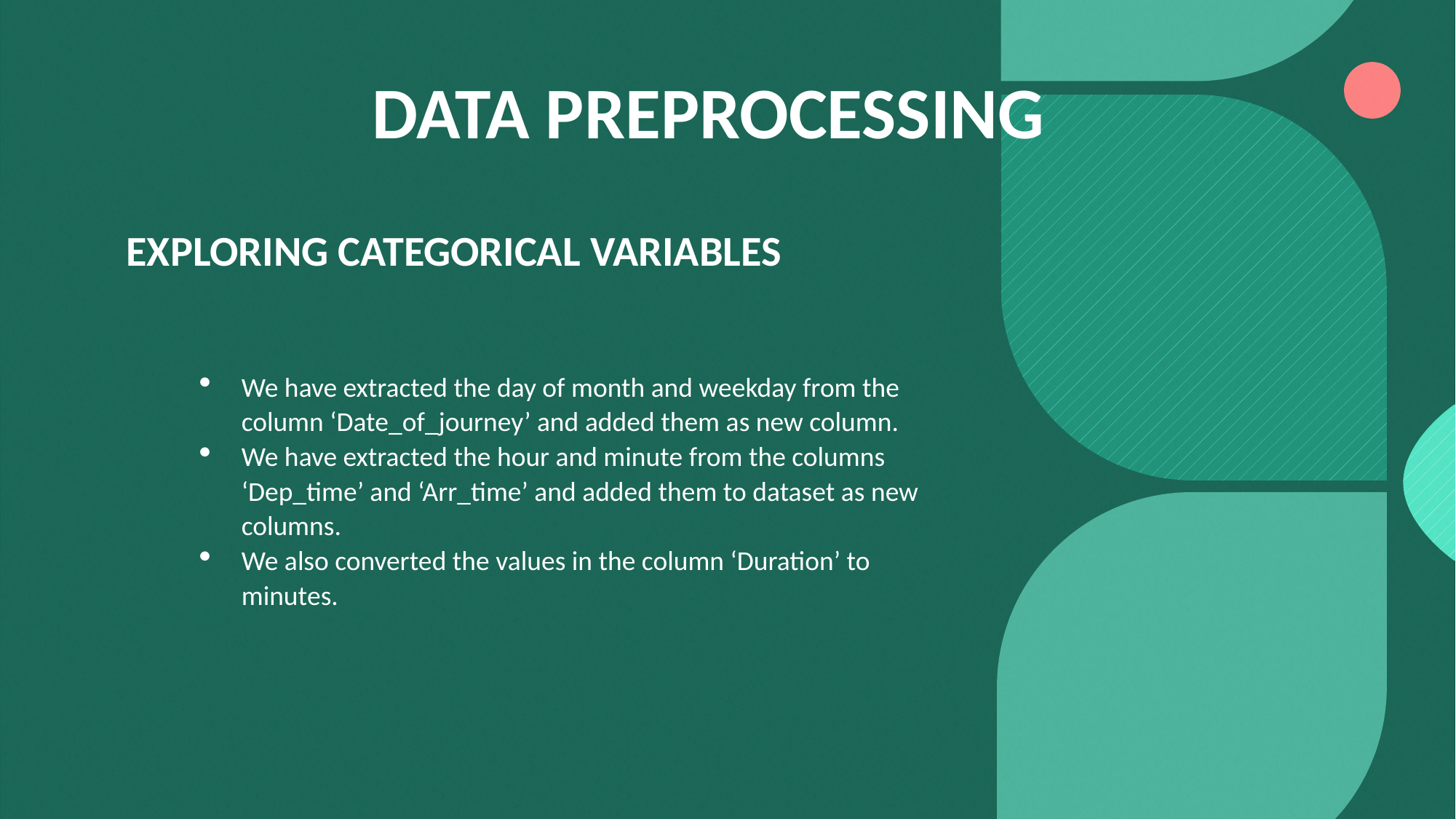

Data Preprocessing
Exploring Categorical Variables
We have extracted the day of month and weekday from the column ‘Date_of_journey’ and added them as new column.
We have extracted the hour and minute from the columns ‘Dep_time’ and ‘Arr_time’ and added them to dataset as new columns.
We also converted the values in the column ‘Duration’ to minutes.